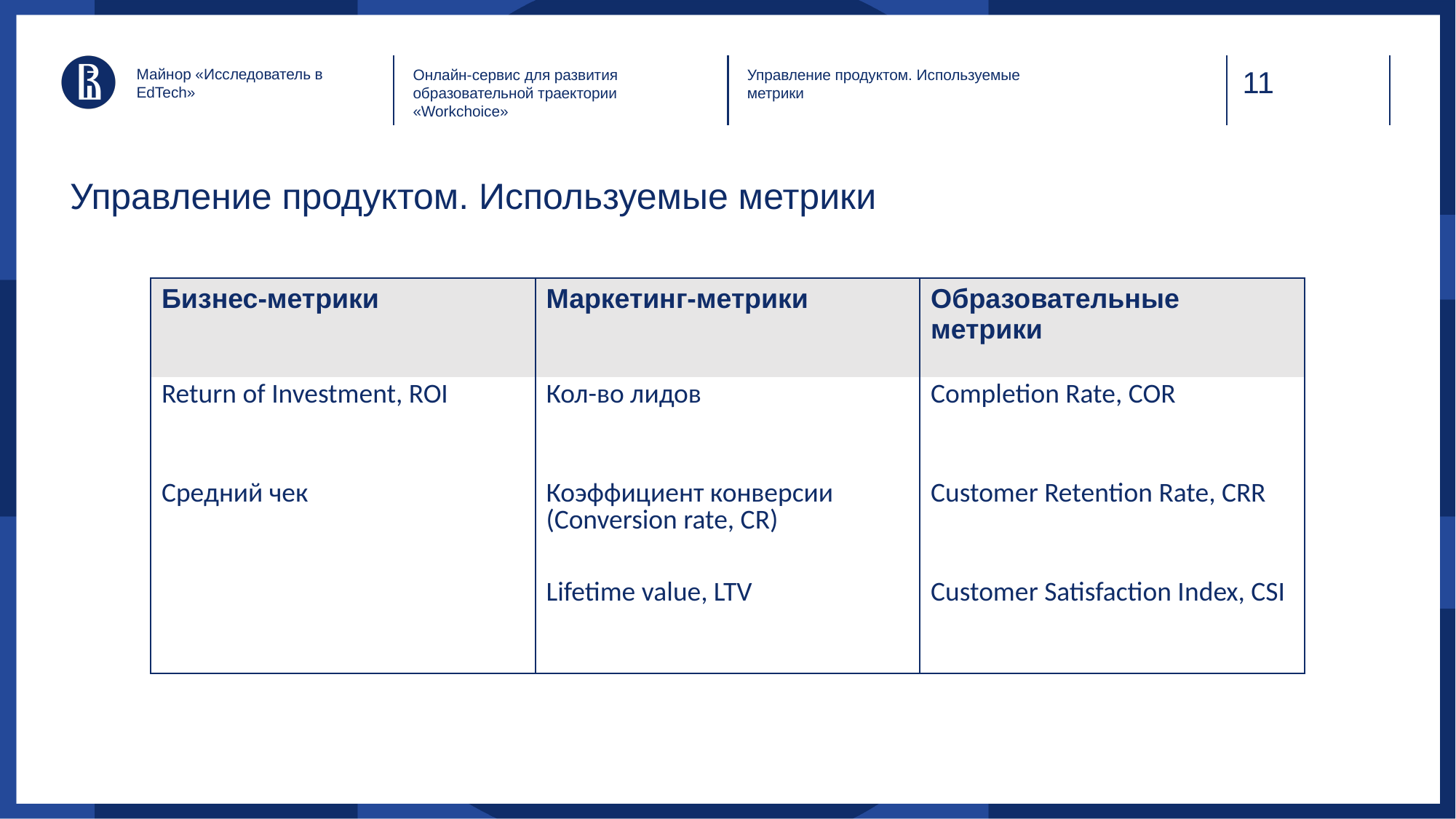

Майнор «Исследователь в EdTech»
Онлайн-сервис для развития образовательной траектории «Workchoice»
Управление продуктом. Используемые метрики
# Управление продуктом. Используемые метрики
| Бизнес-метрики | Маркетинг-метрики | Образовательные метрики |
| --- | --- | --- |
| Return of Investment, ROI | Кол-во лидов | Completion Rate, COR |
| Средний чек | Коэффициент конверсии (Conversion rate, CR) | Customer Retention Rate, CRR |
|  | Lifetime value, LTV | Customer Satisfaction Index, CSI |